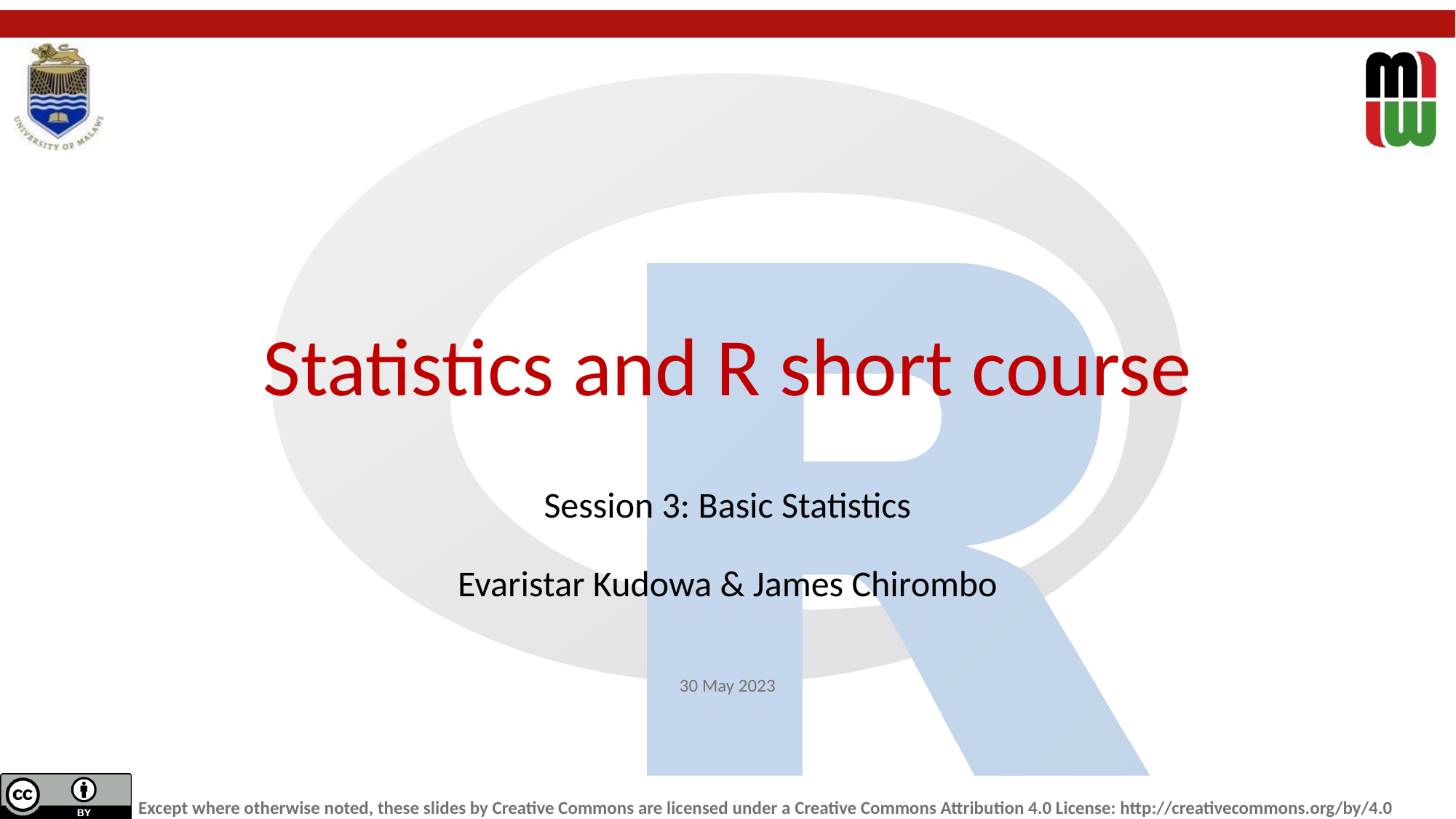

# Statistics and R short course
Session 3: Basic Statistics
Evaristar Kudowa & James Chirombo
30 May 2023